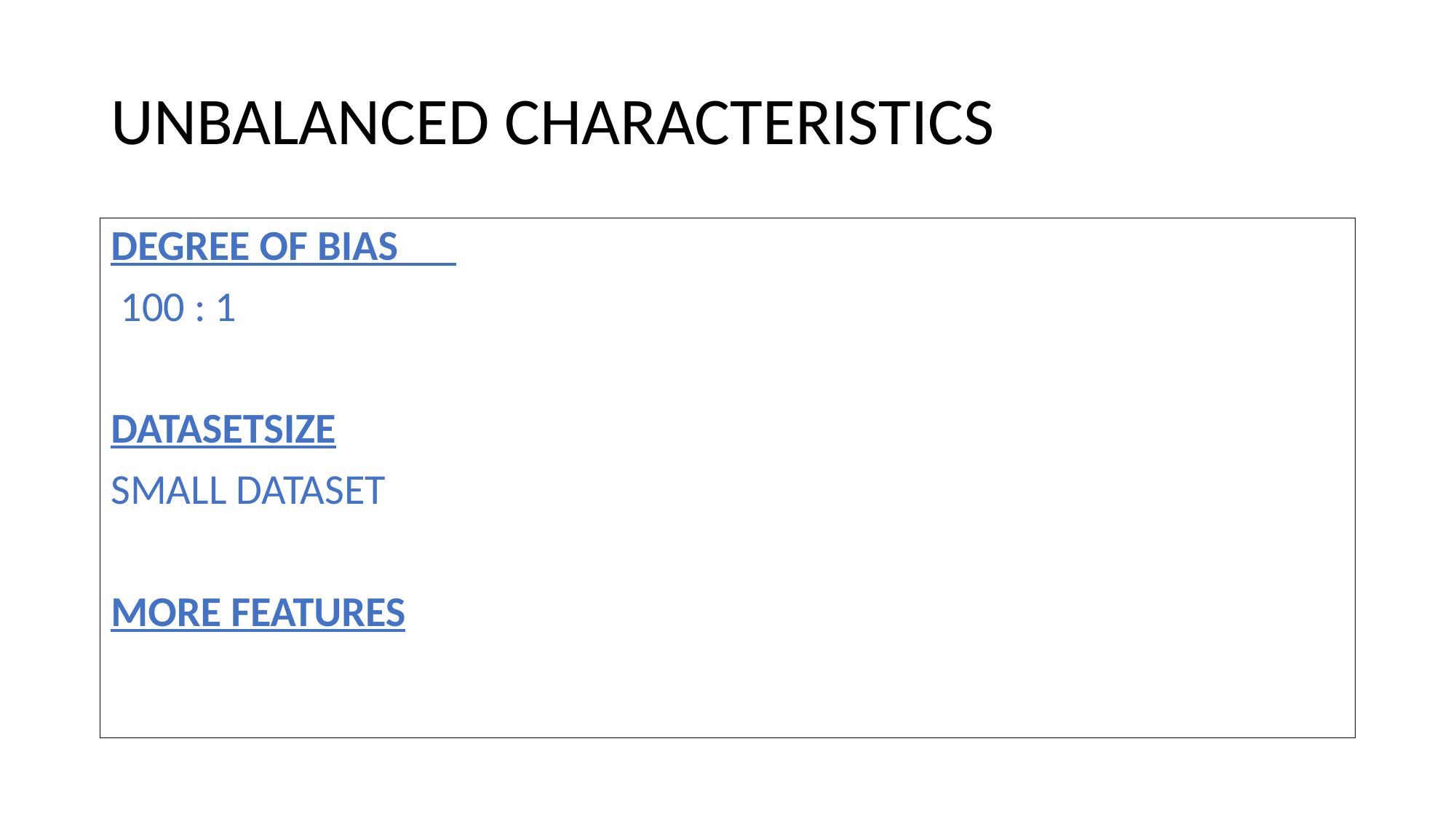

# UNBALANCED CHARACTERISTICS
DEGREE OF BIAS
 100 : 1

DATASETSIZE
SMALL DATASET

MORE FEATURES